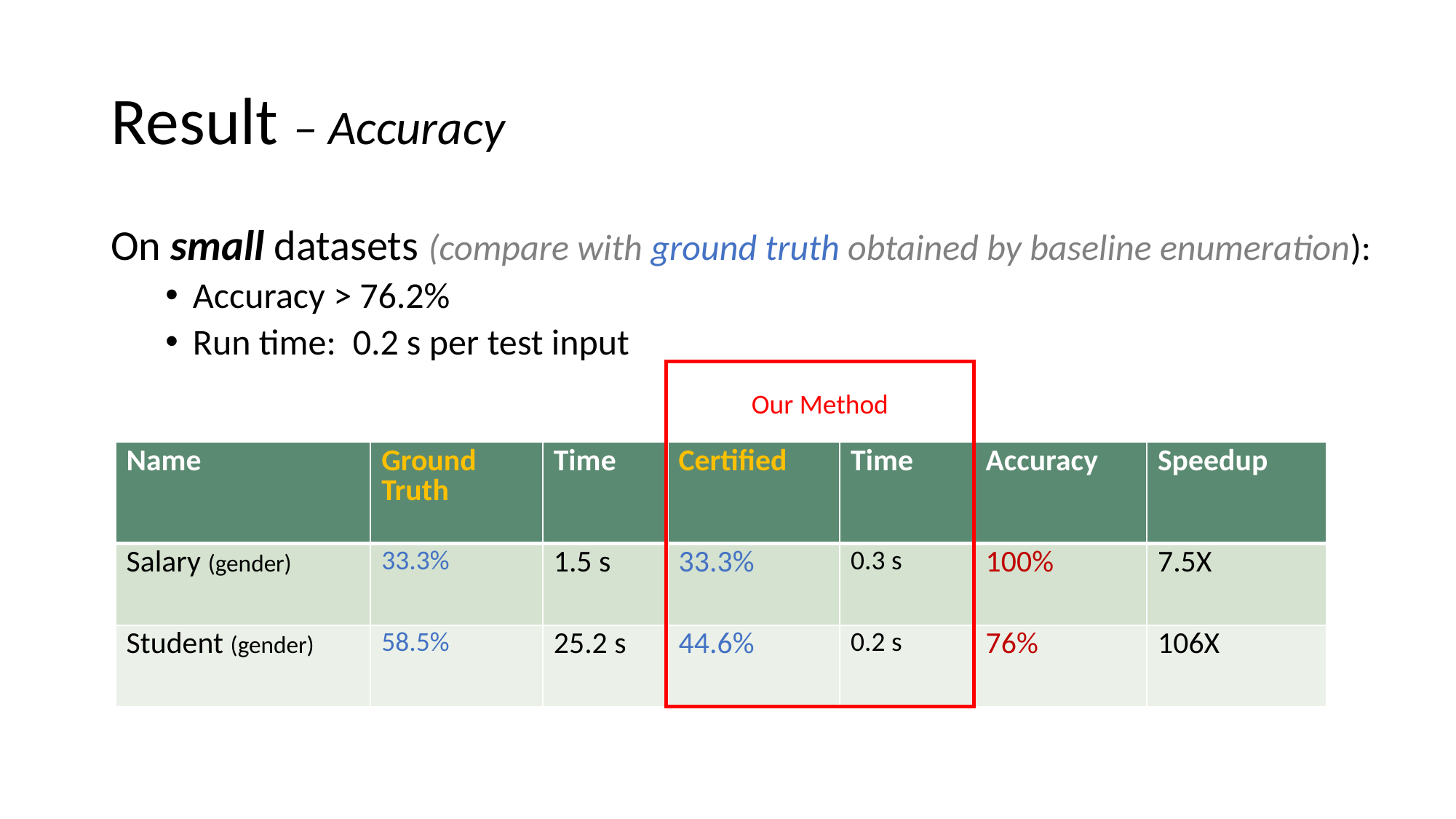

# Result – Accuracy
On small datasets (compare with ground truth obtained by baseline enumeration):
Accuracy > 76.2%
Run time:  0.2 s per test input

Our Method

| Name | Ground Truth | Time | Certified | Time | Accuracy | Speedup |
| --- | --- | --- | --- | --- | --- | --- |
| Salary (gender) | 33.3% | 1.5 s | 33.3% | 0.3 s | 100% | 7.5X |
| Student (gender) | 58.5% | 25.2 s | 44.6% | 0.2 s | 76% | 106X |